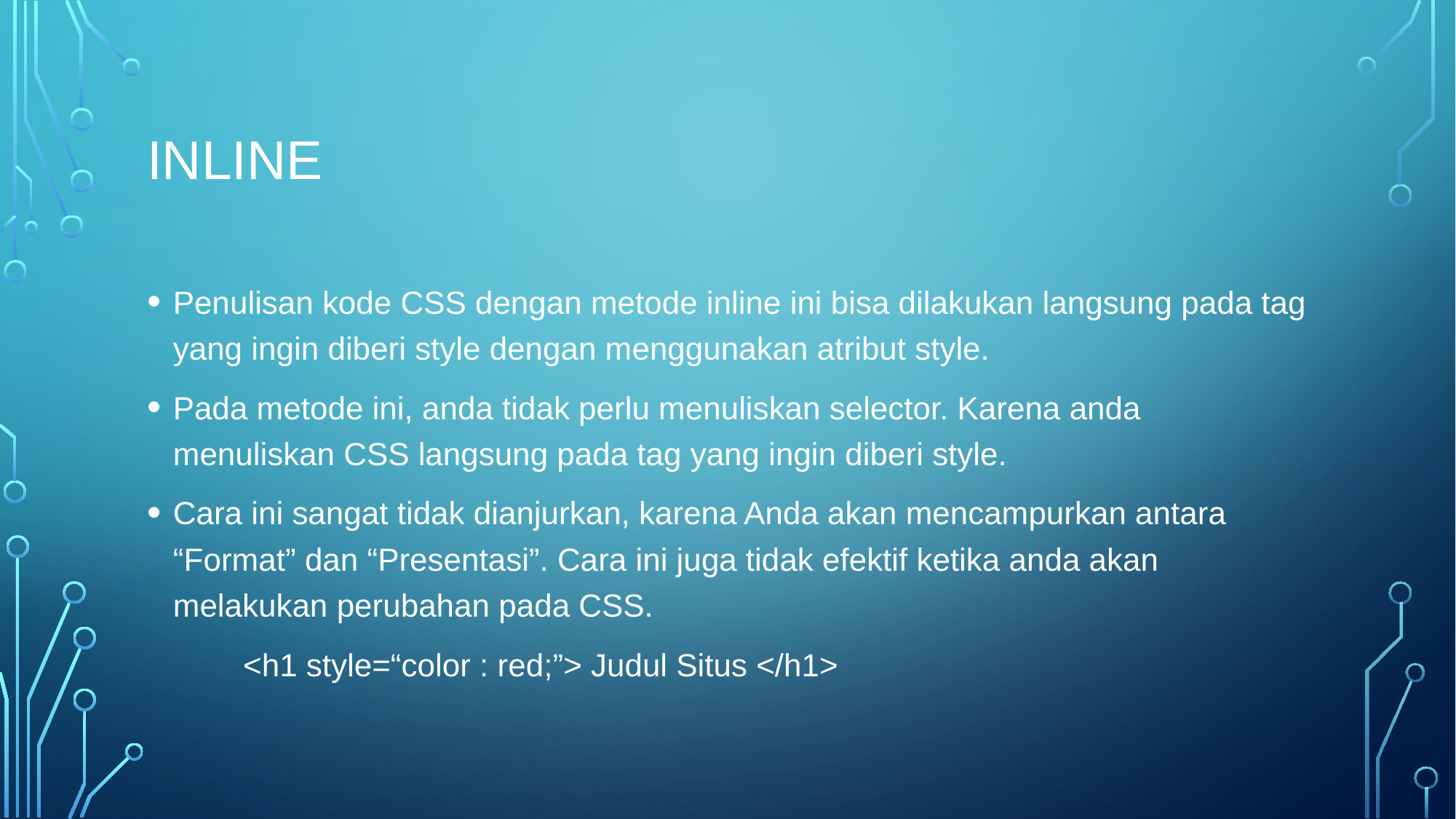

# inline
Penulisan kode CSS dengan metode inline ini bisa dilakukan langsung pada tag yang ingin diberi style dengan menggunakan atribut style.
Pada metode ini, anda tidak perlu menuliskan selector. Karena anda menuliskan CSS langsung pada tag yang ingin diberi style.
Cara ini sangat tidak dianjurkan, karena Anda akan mencampurkan antara “Format” dan “Presentasi”. Cara ini juga tidak efektif ketika anda akan melakukan perubahan pada CSS.
	<h1 style=“color : red;”> Judul Situs </h1>